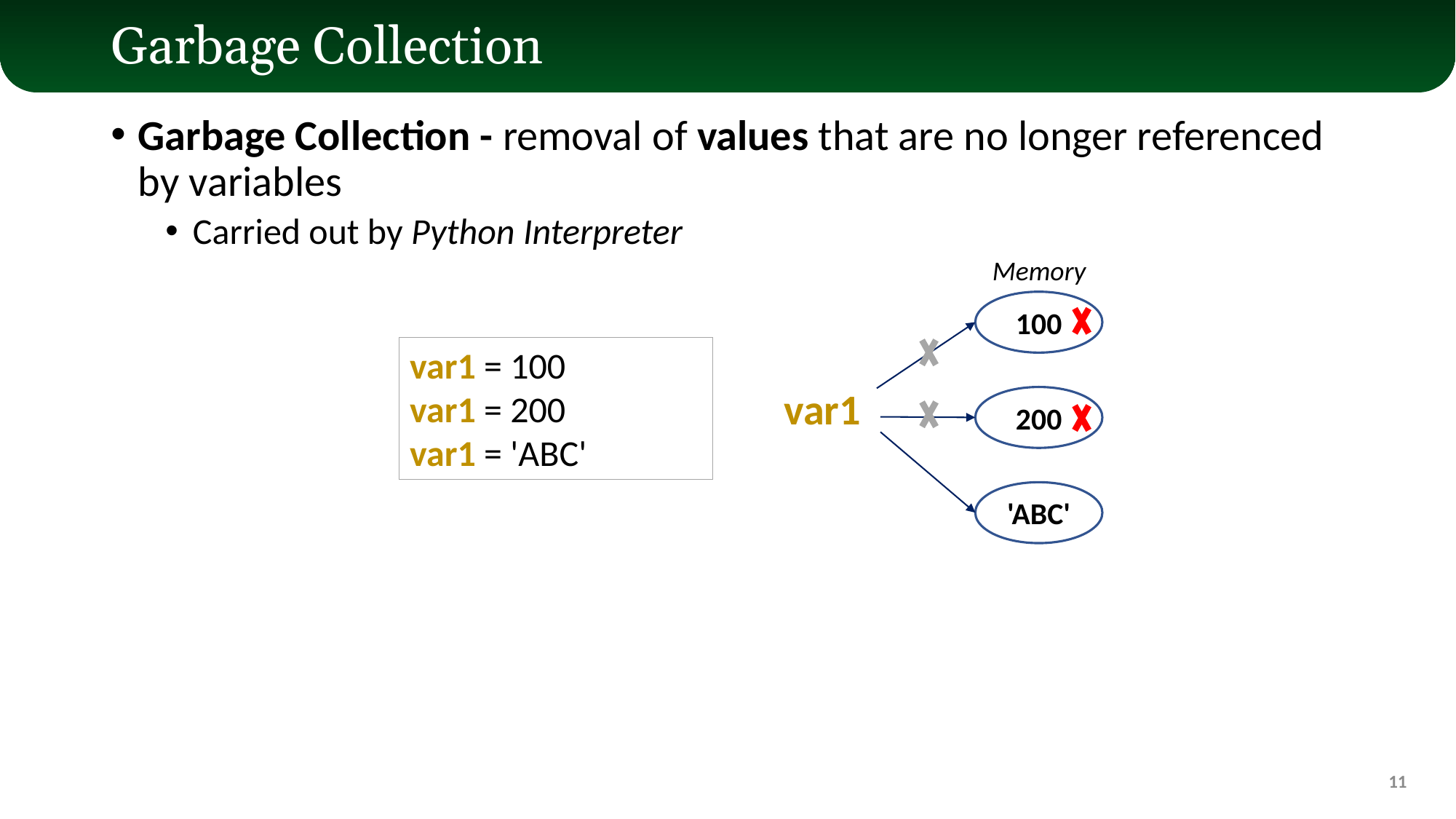

# Garbage Collection
Garbage Collection - removal of values that are no longer referenced by variables
Carried out by Python Interpreter
Memory
100

var1 = 100
var1 = 200
var1 = 'ABC'
var1
200

'ABC'
11